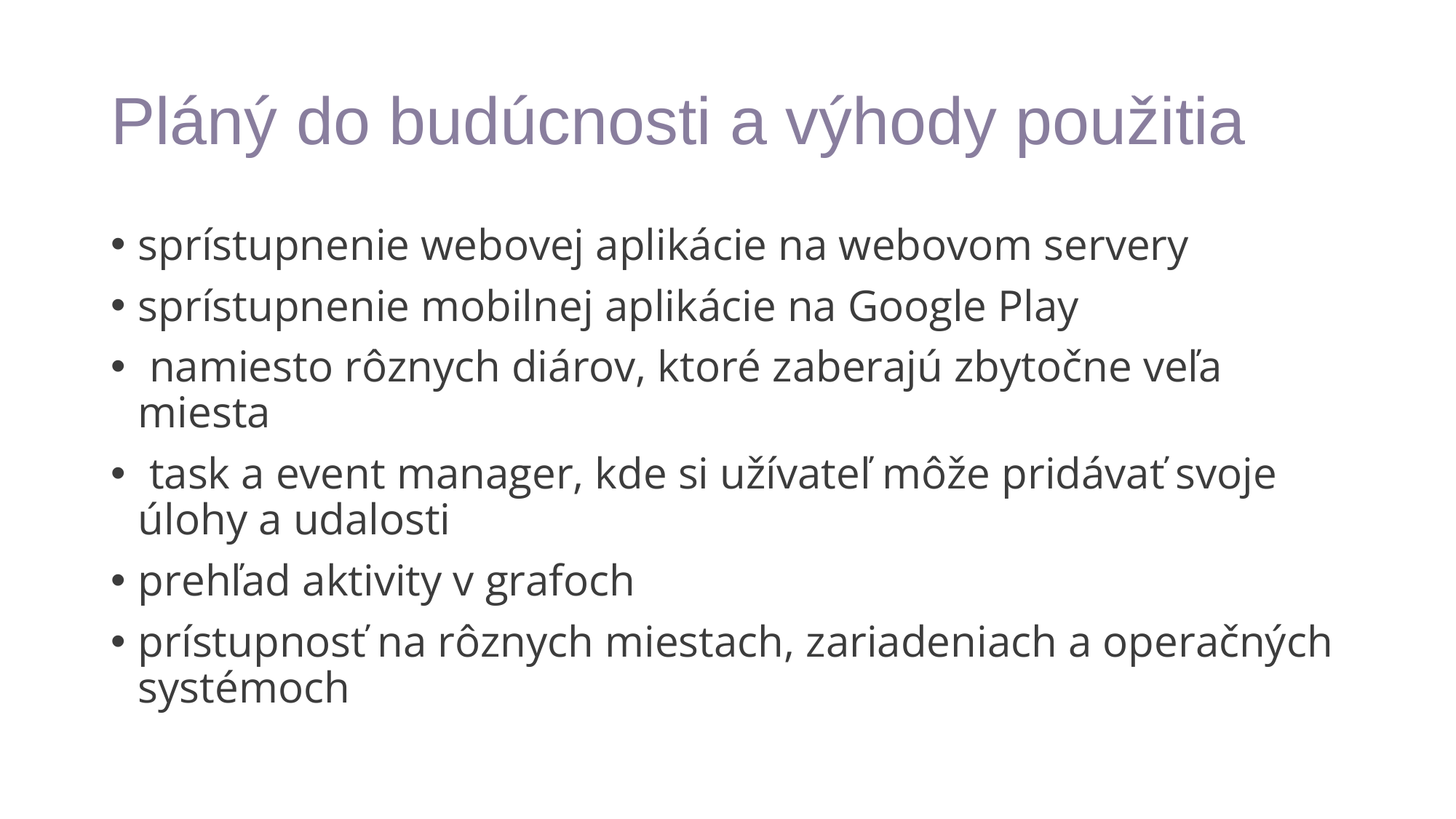

# Pláný do budúcnosti a výhody použitia
sprístupnenie webovej aplikácie na webovom servery
sprístupnenie mobilnej aplikácie na Google Play
 namiesto rôznych diárov, ktoré zaberajú zbytočne veľa miesta
 task a event manager, kde si užívateľ môže pridávať svoje úlohy a udalosti
prehľad aktivity v grafoch
prístupnosť na rôznych miestach, zariadeniach a operačných systémoch